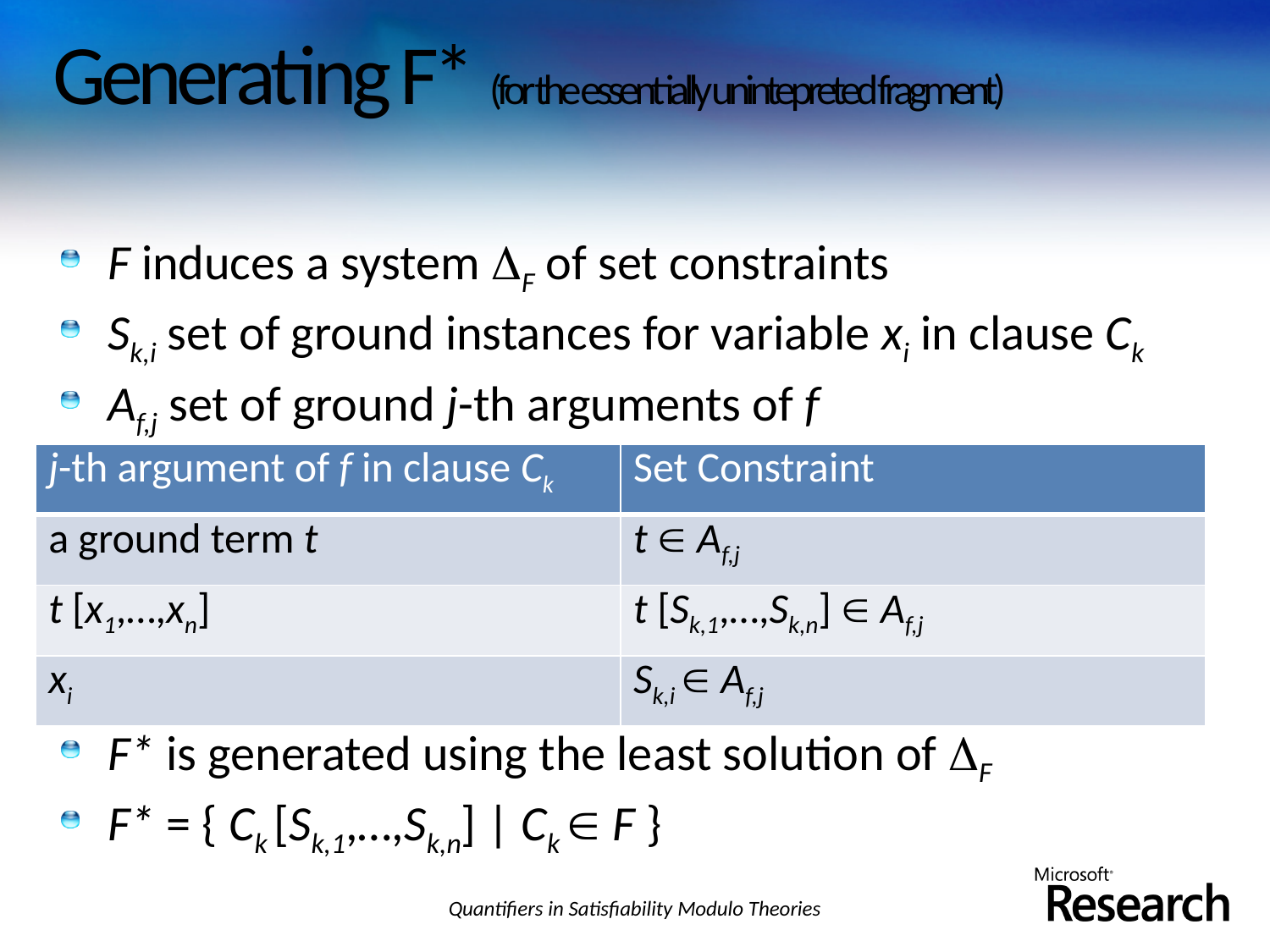

# Generating F* (for the essentially unintepreted fragment)
F induces a system ΔF of set constraints
Sk,i set of ground instances for variable xi in clause Ck
Af,j set of ground j-th arguments of f

| j-th argument of f in clause Ck | Set Constraint |
| --- | --- |
| a ground term t | t ∈ Af,j |
| t [x1,…,xn] | t [Sk,1,…,Sk,n] ∈ Af,j |
| xi | Sk,i ∈ Af,j |
F* is generated using the least solution of ΔF
F* = { Ck [Sk,1,…,Sk,n] | Ck ∈ F }

Quantifiers in Satisfiability Modulo Theories